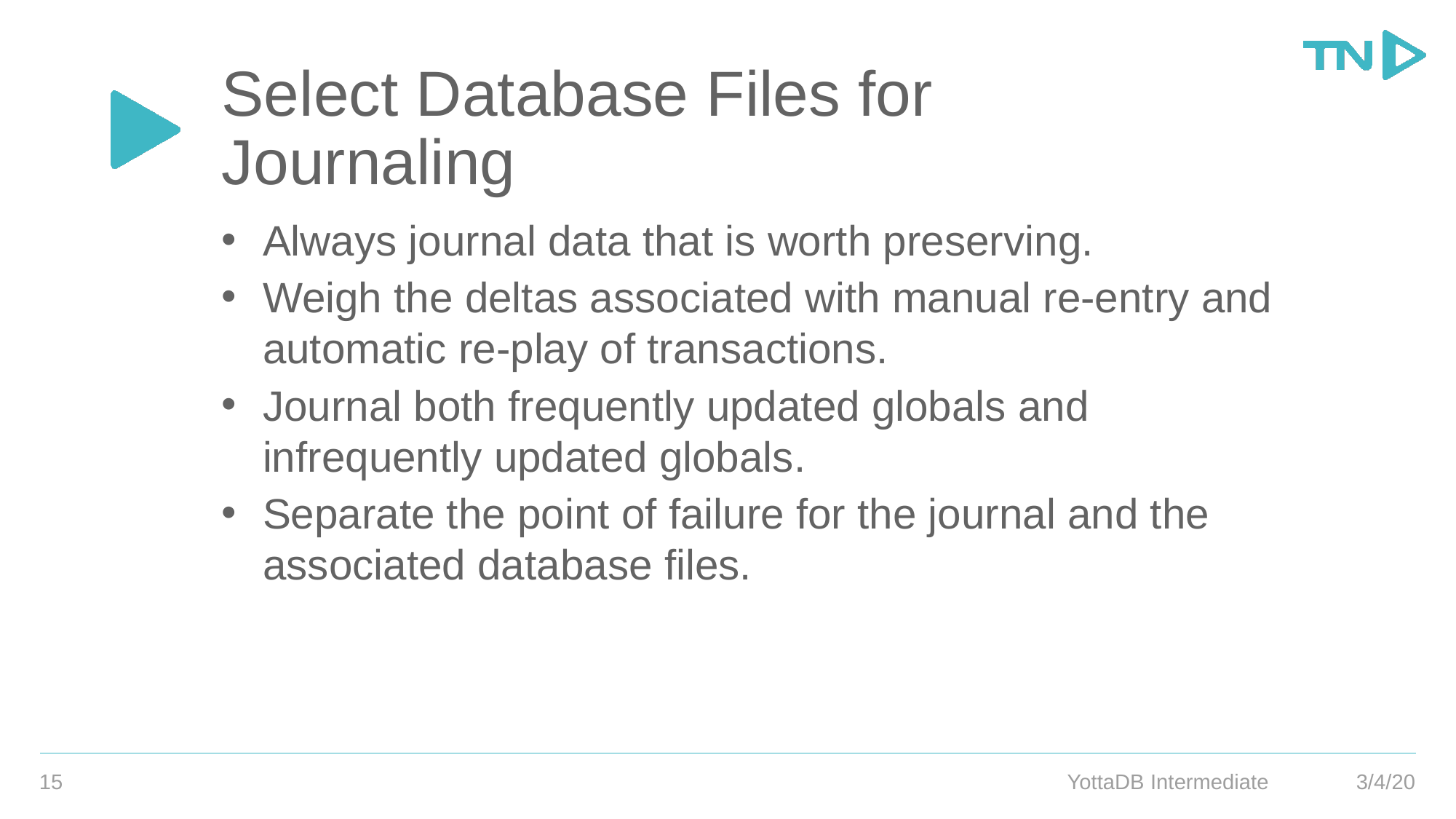

# Select Database Files for Journaling
Always journal data that is worth preserving.
Weigh the deltas associated with manual re-entry and automatic re-play of transactions.
Journal both frequently updated globals and infrequently updated globals.
Separate the point of failure for the journal and the associated database files.
15
YottaDB Intermediate
3/4/20